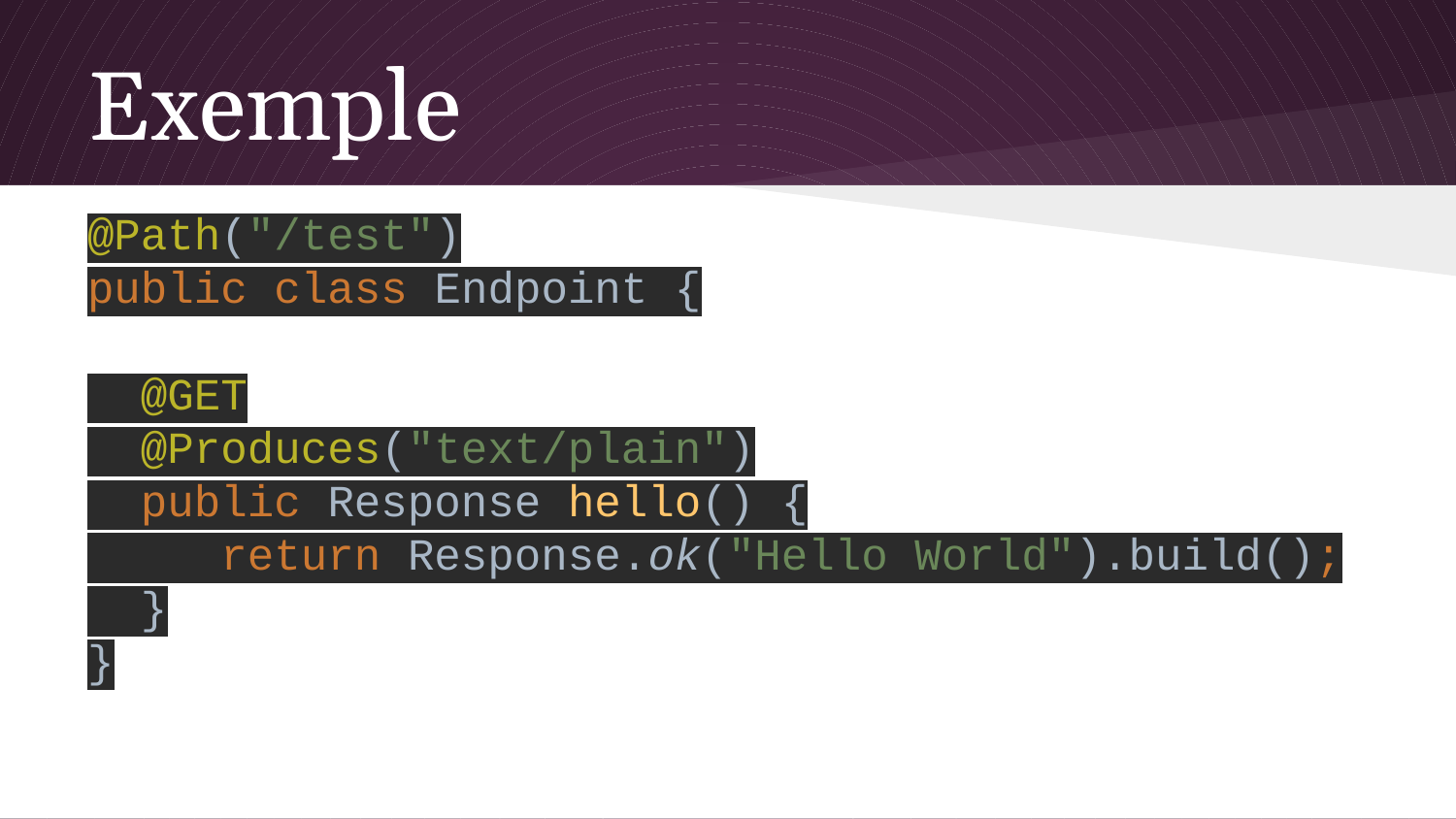

# Exemple
@Path("/test")
public class Endpoint {

  @GET
  @Produces("text/plain")
  public Response hello() {
     return Response.ok("Hello World").build();
  }
}